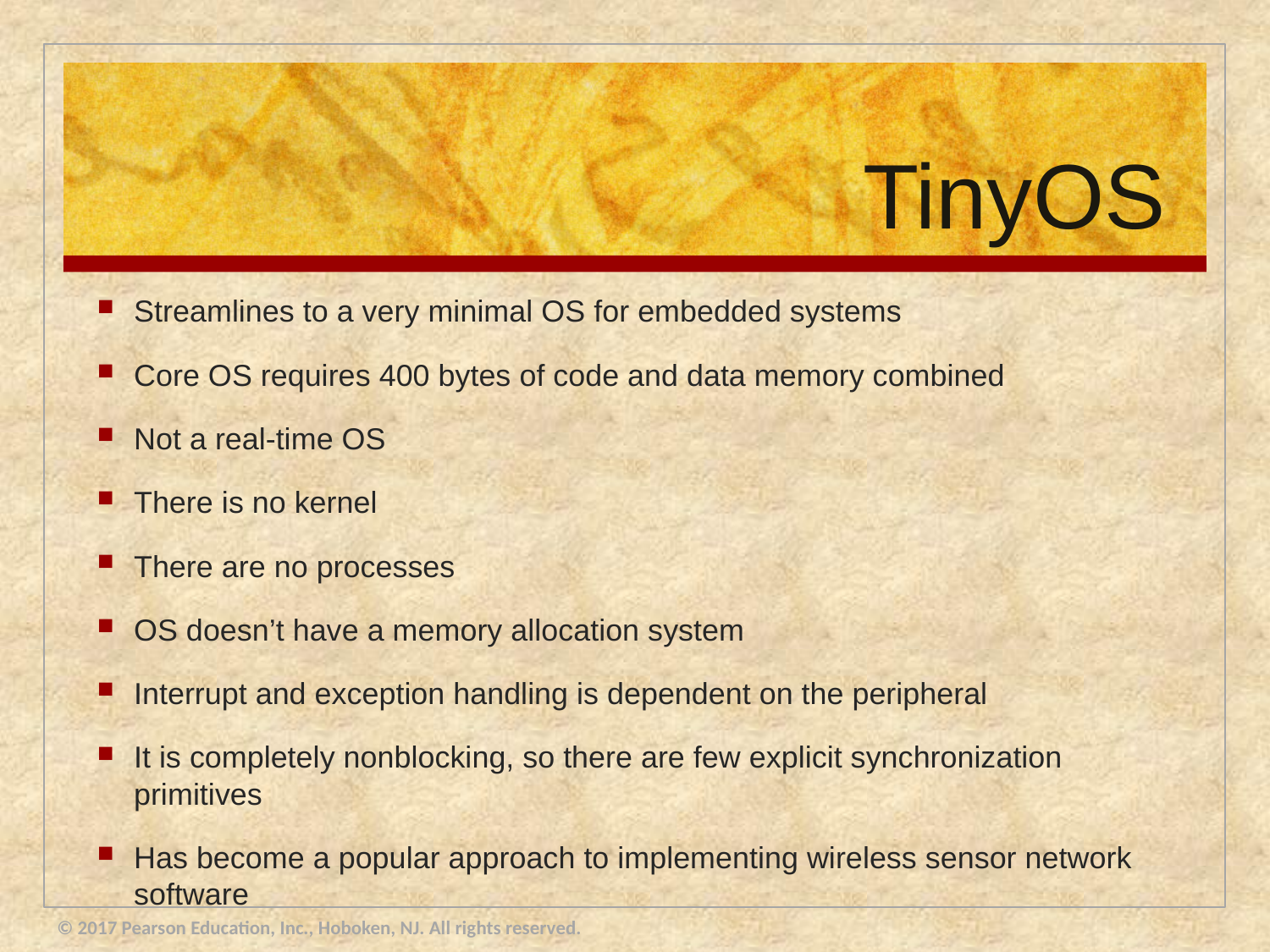

# TinyOS
Streamlines to a very minimal OS for embedded systems
Core OS requires 400 bytes of code and data memory combined
Not a real-time OS
There is no kernel
There are no processes
OS doesn’t have a memory allocation system
Interrupt and exception handling is dependent on the peripheral
It is completely nonblocking, so there are few explicit synchronization primitives
Has become a popular approach to implementing wireless sensor network software
© 2017 Pearson Education, Inc., Hoboken, NJ. All rights reserved.